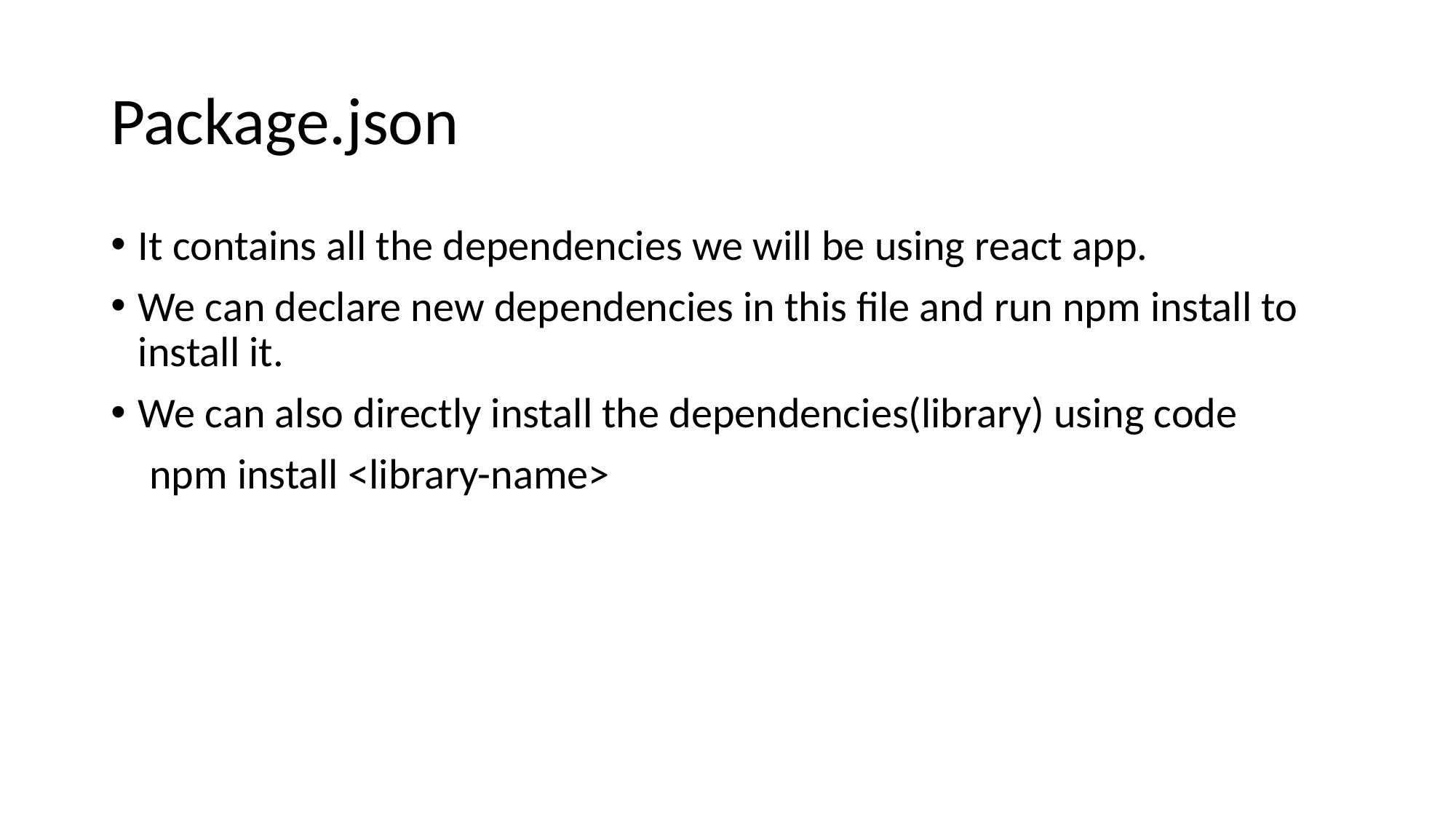

# Package.json
It contains all the dependencies we will be using react app.
We can declare new dependencies in this file and run npm install to install it.
We can also directly install the dependencies(library) using code
    npm install <library-name>